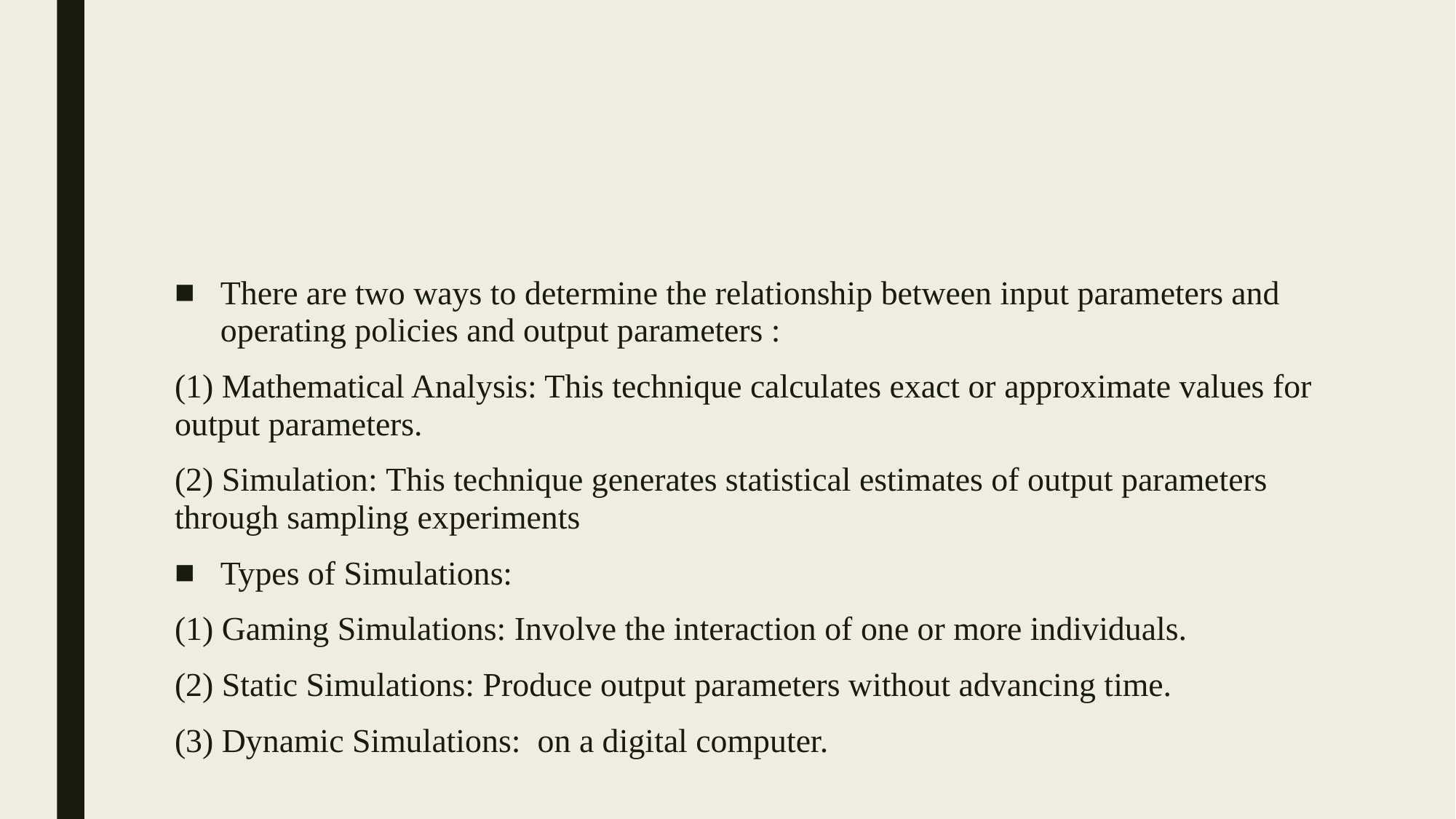

#
There are two ways to determine the relationship between input parameters and operating policies and output parameters :
(1) Mathematical Analysis: This technique calculates exact or approximate values for output parameters.
(2) Simulation: This technique generates statistical estimates of output parameters through sampling experiments
Types of Simulations:
(1) Gaming Simulations: Involve the interaction of one or more individuals.
(2) Static Simulations: Produce output parameters without advancing time.
(3) Dynamic Simulations:  on a digital computer.